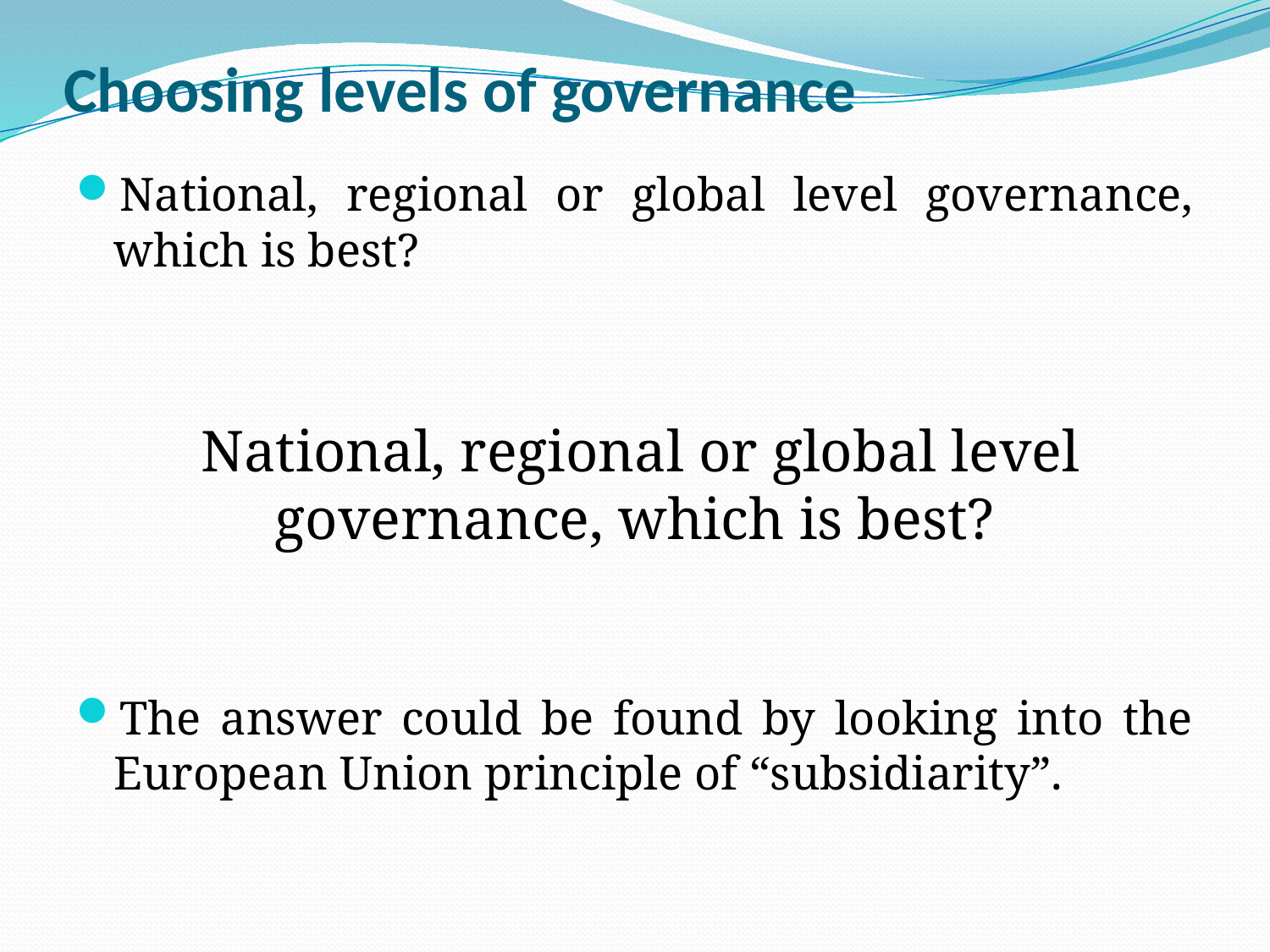

# Choosing levels of governance

National, regional or global level governance, which is best?

 National, regional or global level governance, which is best?

The answer could be found by looking into the European Union principle of “subsidiarity”.